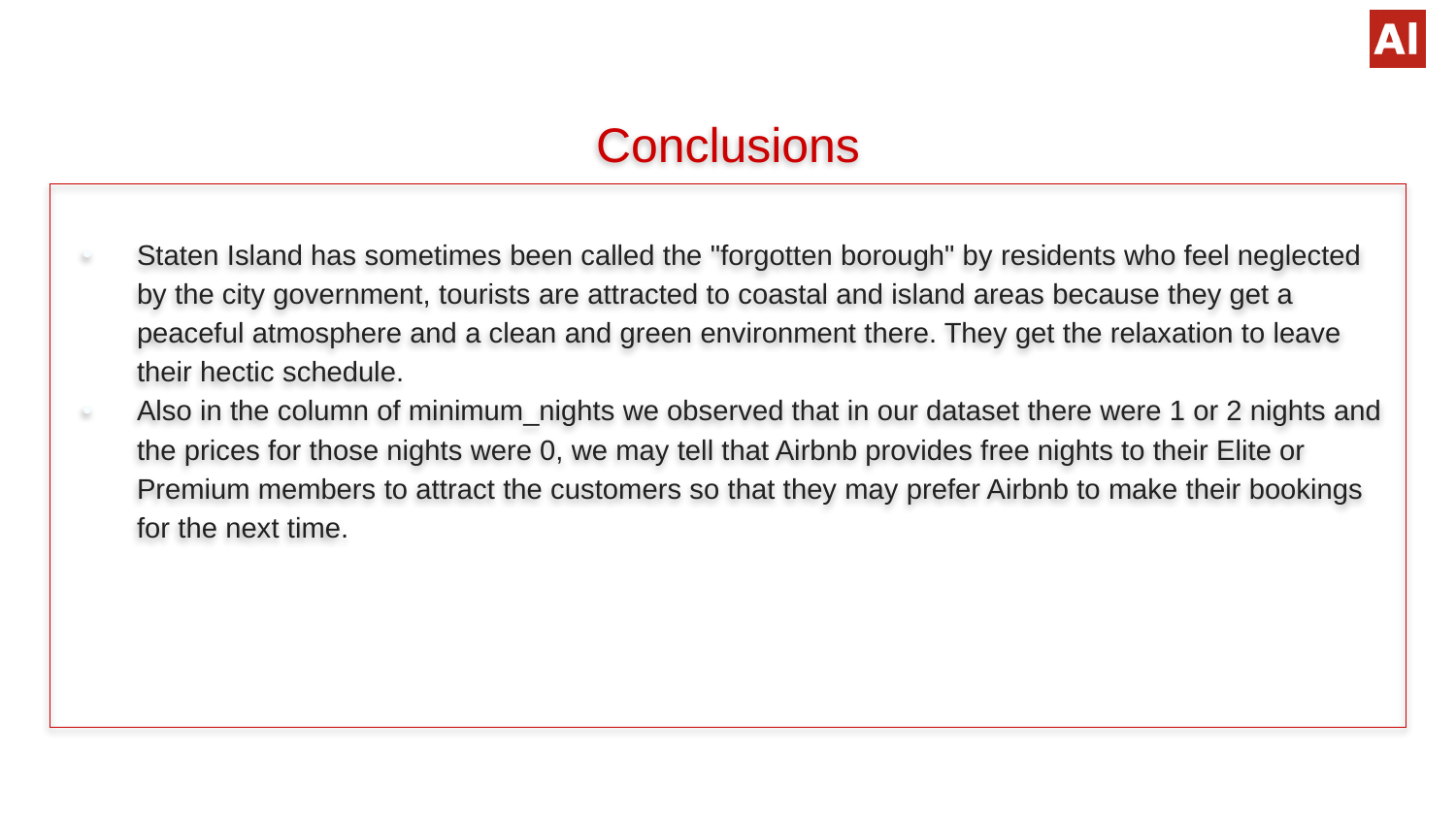

# Conclusions

Staten Island has sometimes been called the "forgotten borough" by residents who feel neglected by the city government, tourists are attracted to coastal and island areas because they get a peaceful atmosphere and a clean and green environment there. They get the relaxation to leave their hectic schedule.
Also in the column of minimum_nights we observed that in our dataset there were 1 or 2 nights and the prices for those nights were 0, we may tell that Airbnb provides free nights to their Elite or Premium members to attract the customers so that they may prefer Airbnb to make their bookings for the next time.